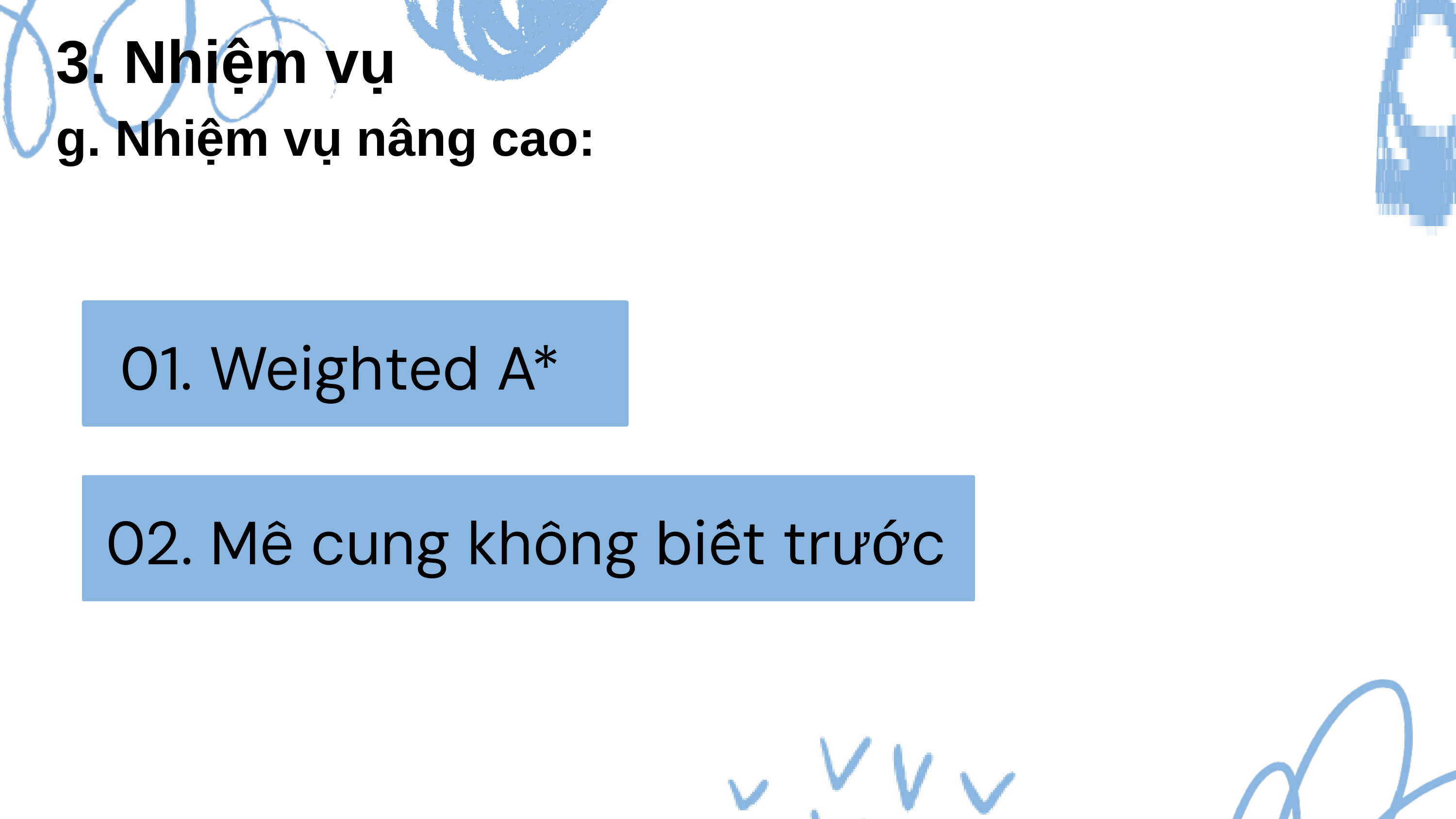

3. Nhiệm vụ
g. Nhiệm vụ nâng cao:

01. Weighted A*

02. Mê cung không biết trước